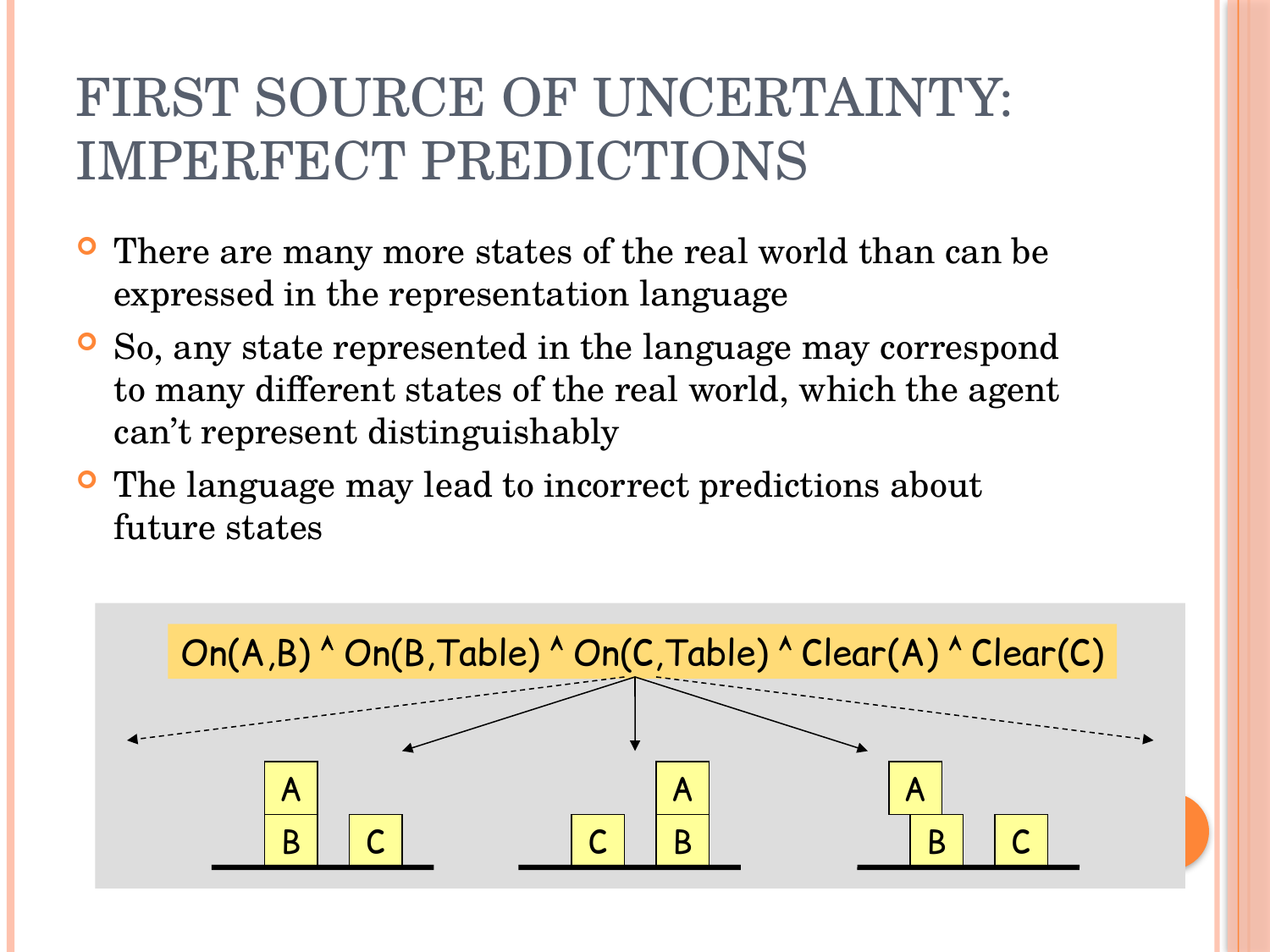

# First Source of Uncertainty: Imperfect Predictions
There are many more states of the real world than can be expressed in the representation language
So, any state represented in the language may correspond to many different states of the real world, which the agent can’t represent distinguishably
The language may lead to incorrect predictions about future states

On(A,B) ∧ On(B,Table) ∧ On(C,Table) ∧ Clear(A) ∧ Clear(C)

A
B
C

A
B
C

A
B
C

4